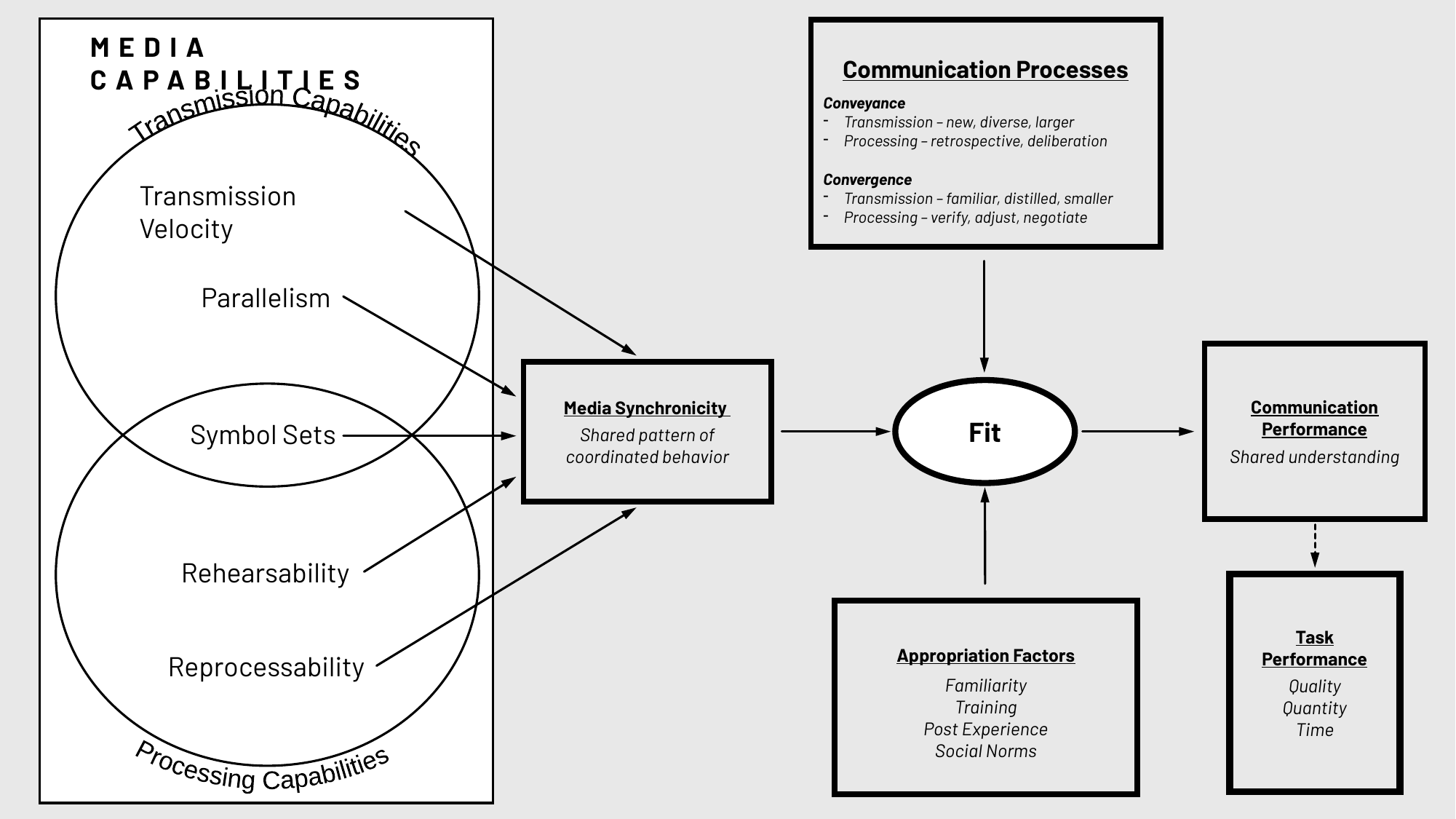

Communication Processes
Conveyance
Transmission – new, diverse, larger
Processing – retrospective, deliberation

Convergence
Transmission – familiar, distilled, smaller
Processing – verify, adjust, negotiate

Media Capabilities
Transmission Capabilities

Transmission Velocity
Parallelism
Communication Performance

Shared understanding
Media Synchronicity

Shared pattern of coordinated behavior
Fit

Symbol Sets
Processing Capabilities
Rehearsability
Task Performance

Quality
Quantity
Time
Appropriation Factors

Familiarity
Training
Post Experience
Social Norms
Reprocessability